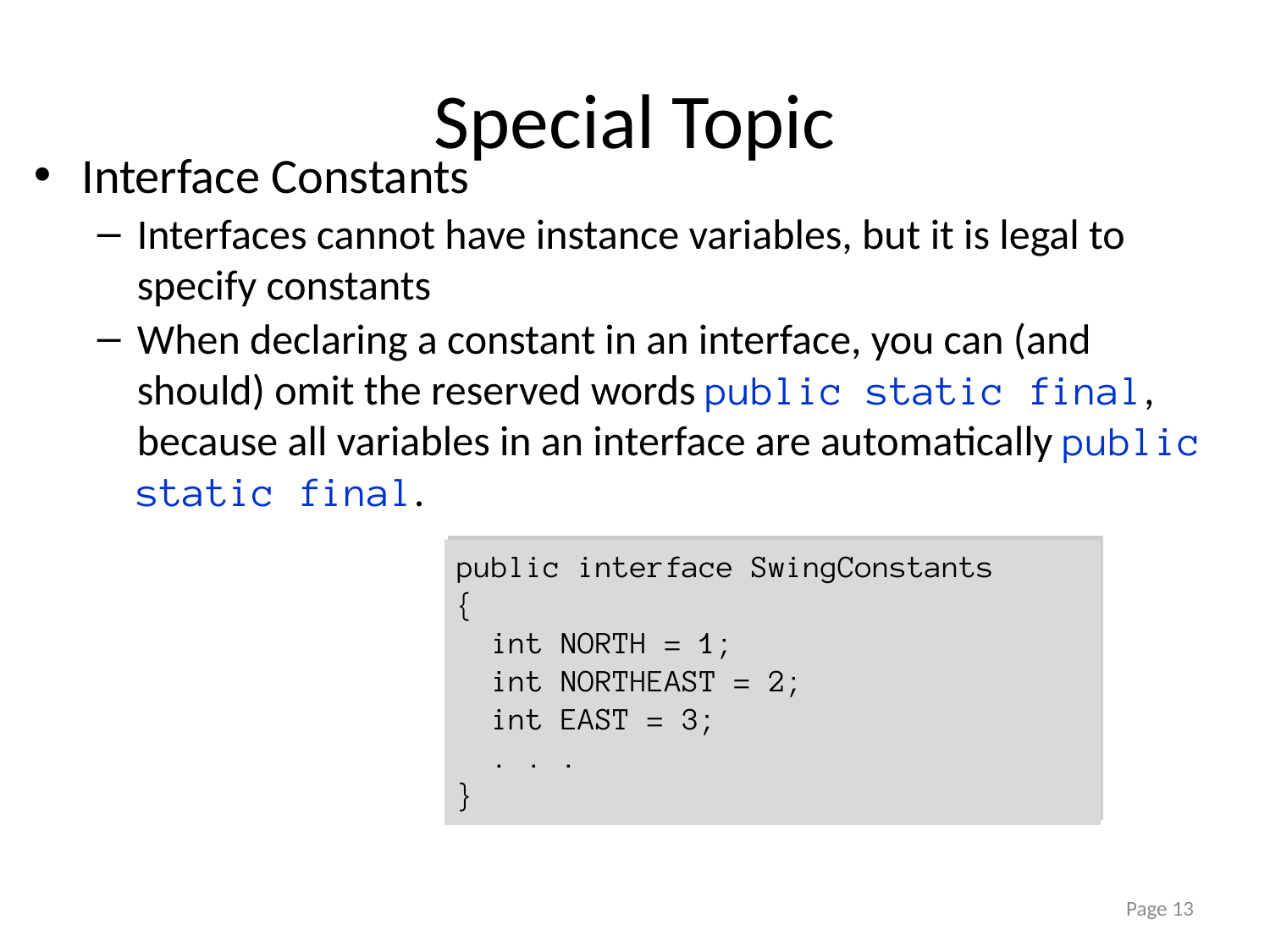

# Special Topic
Interface Constants
Interfaces cannot have instance variables, but it is legal to specify constants
When declaring a constant in an interface, you can (and should) omit the reserved words public static final, because all variables in an interface are automatically public static final.

public interface SwingConstants
{
  int NORTH = 1;
  int NORTHEAST = 2;
  int EAST = 3;
  . . .
}
Page 13